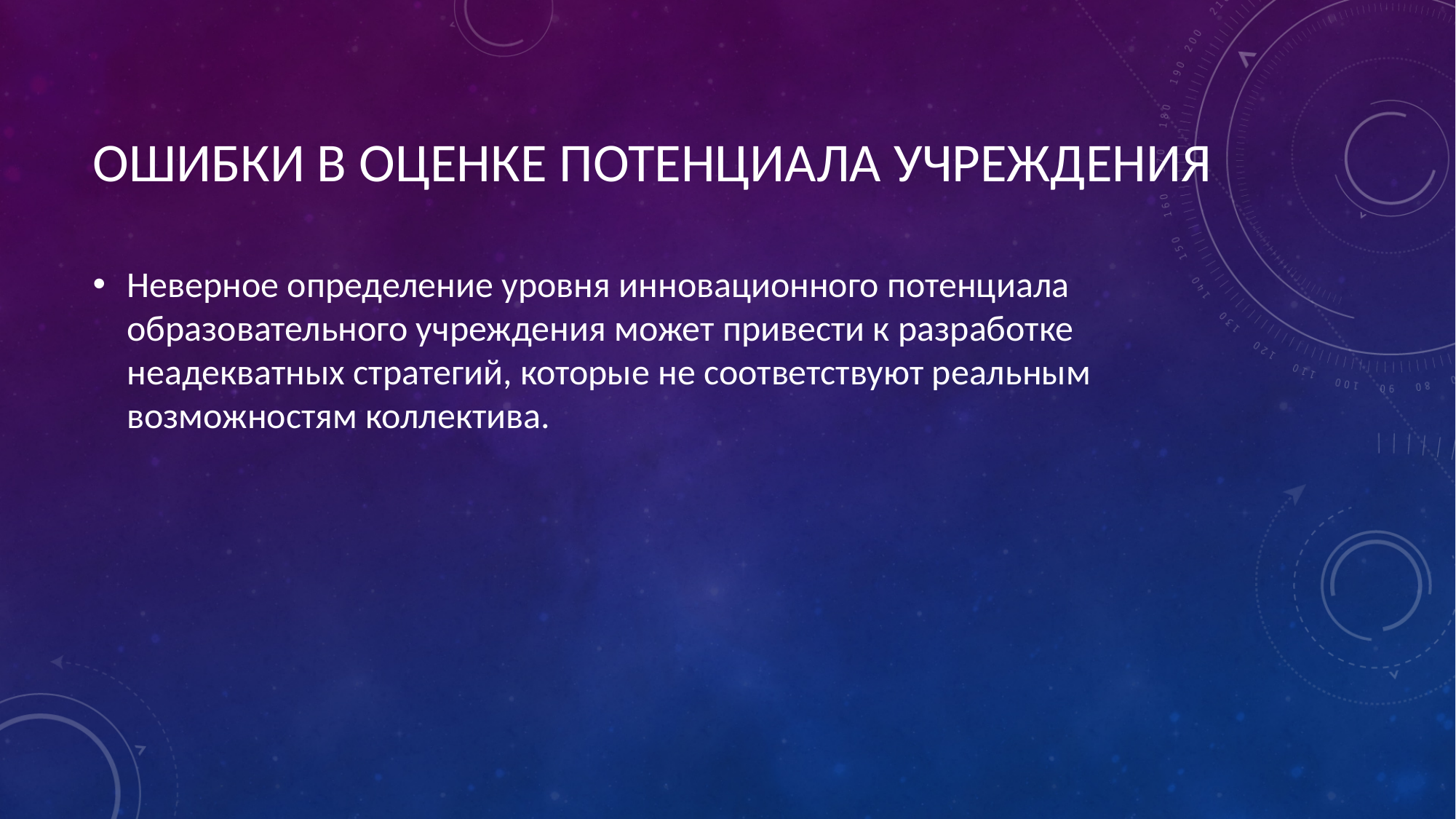

# Ошибки в оценке потенциала учреждения
Неверное определение уровня инновационного потенциала образовательного учреждения может привести к разработке неадекватных стратегий, которые не соответствуют реальным возможностям коллектива.